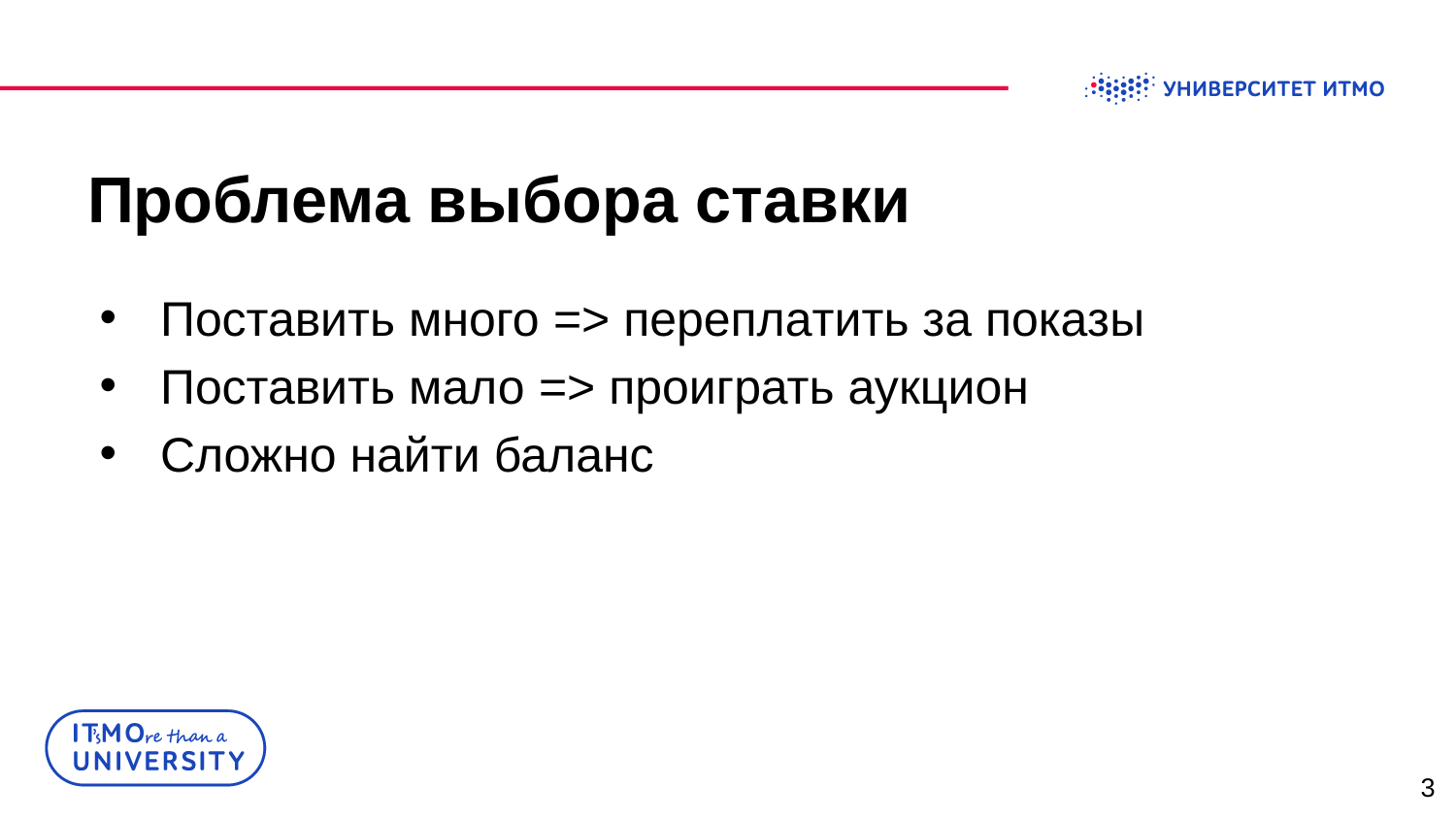

# Проблема выбора ставки
Поставить много => переплатить за показы
Поставить мало => проиграть аукцион
Сложно найти баланс
3